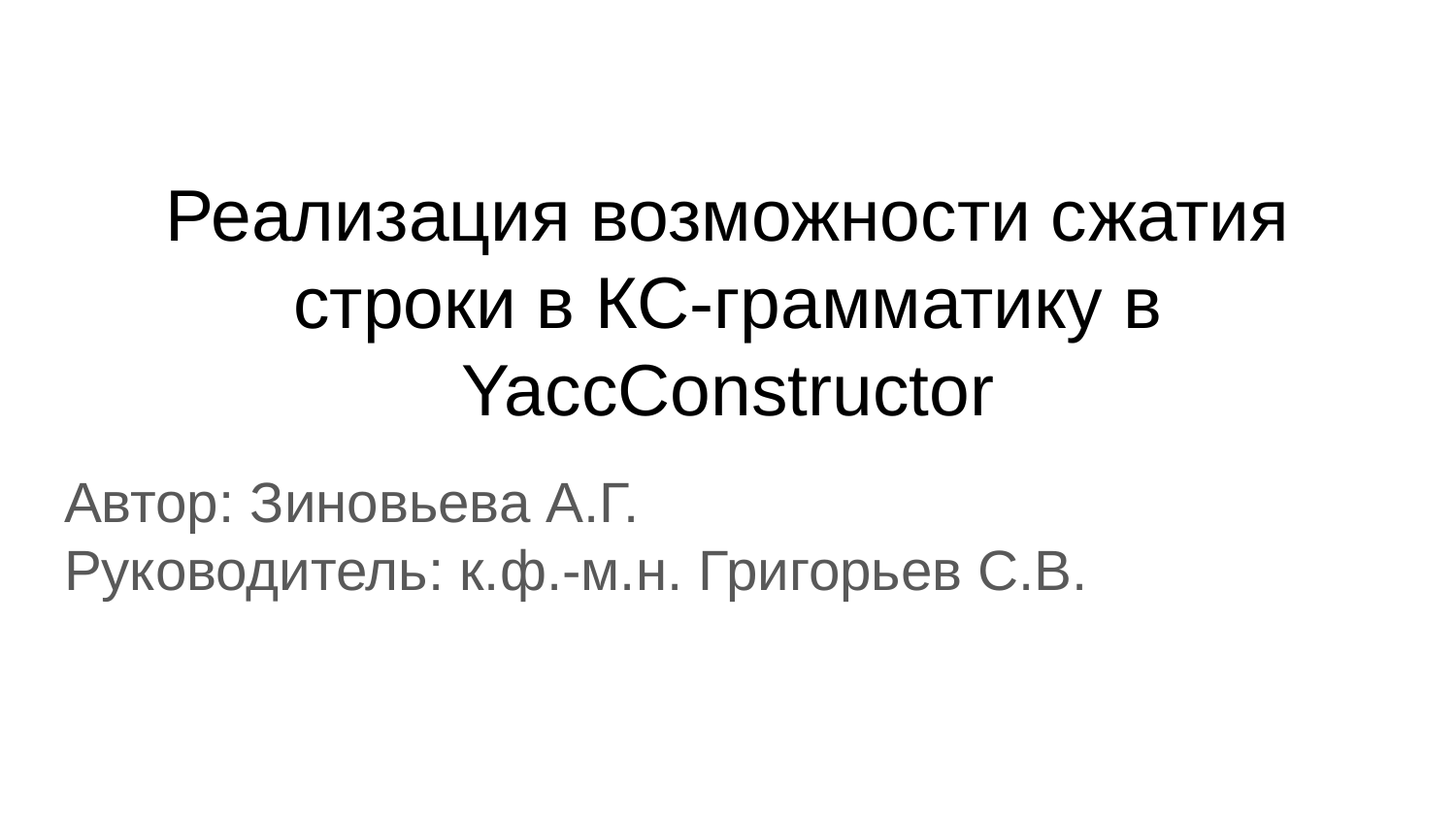

# Реализация возможности сжатия строки в КС-грамматику в YaccConstructor
Автор: Зиновьева А.Г.
Руководитель: к.ф.-м.н. Григорьев С.В.